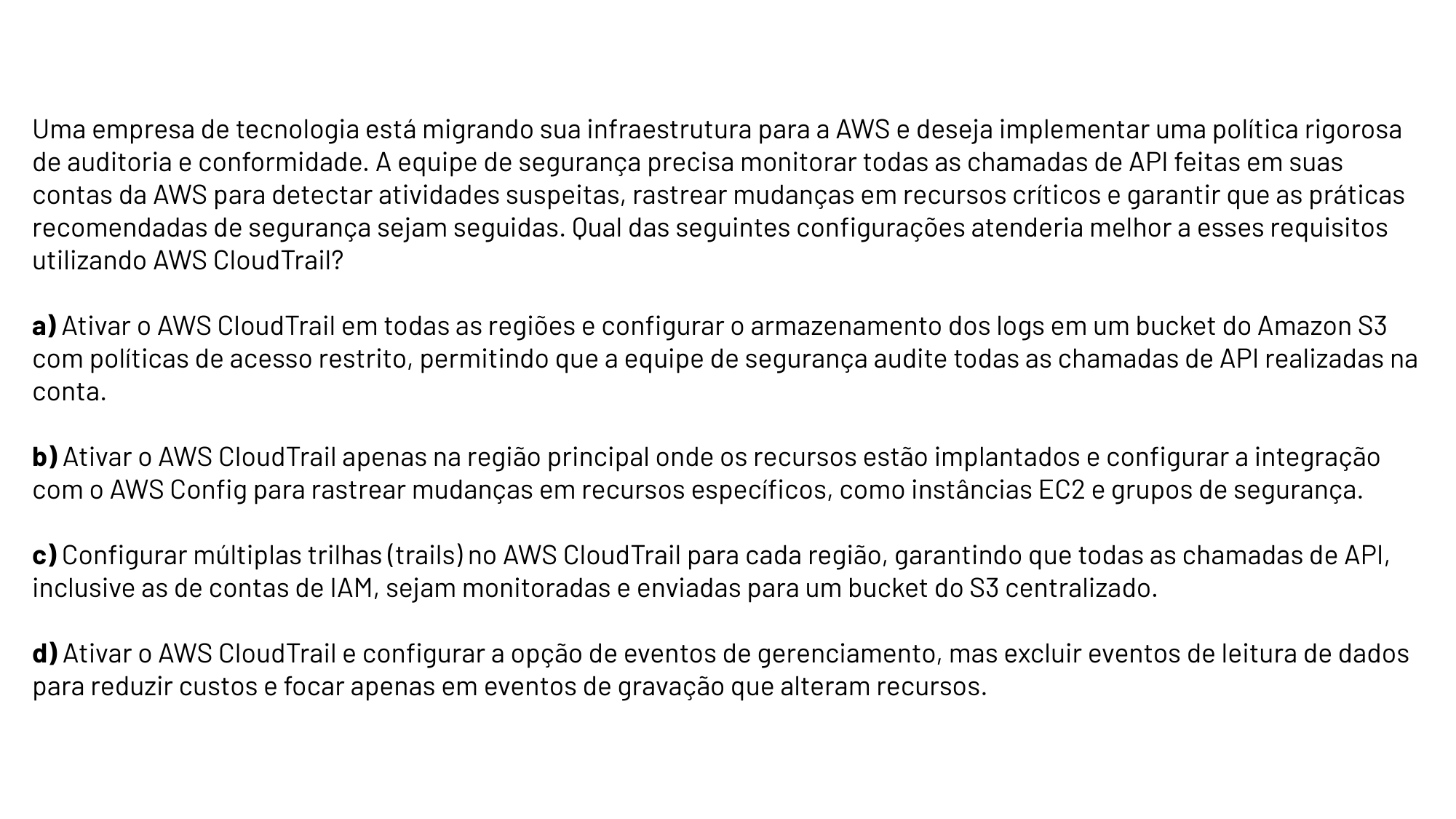

Uma empresa de tecnologia está migrando sua infraestrutura para a AWS e deseja implementar uma política rigorosa de auditoria e conformidade. A equipe de segurança precisa monitorar todas as chamadas de API feitas em suas contas da AWS para detectar atividades suspeitas, rastrear mudanças em recursos críticos e garantir que as práticas recomendadas de segurança sejam seguidas. Qual das seguintes configurações atenderia melhor a esses requisitos utilizando AWS CloudTrail?

a) Ativar o AWS CloudTrail em todas as regiões e configurar o armazenamento dos logs em um bucket do Amazon S3 com políticas de acesso restrito, permitindo que a equipe de segurança audite todas as chamadas de API realizadas na conta.

b) Ativar o AWS CloudTrail apenas na região principal onde os recursos estão implantados e configurar a integração com o AWS Config para rastrear mudanças em recursos específicos, como instâncias EC2 e grupos de segurança.

c) Configurar múltiplas trilhas (trails) no AWS CloudTrail para cada região, garantindo que todas as chamadas de API, inclusive as de contas de IAM, sejam monitoradas e enviadas para um bucket do S3 centralizado.

d) Ativar o AWS CloudTrail e configurar a opção de eventos de gerenciamento, mas excluir eventos de leitura de dados para reduzir custos e focar apenas em eventos de gravação que alteram recursos.